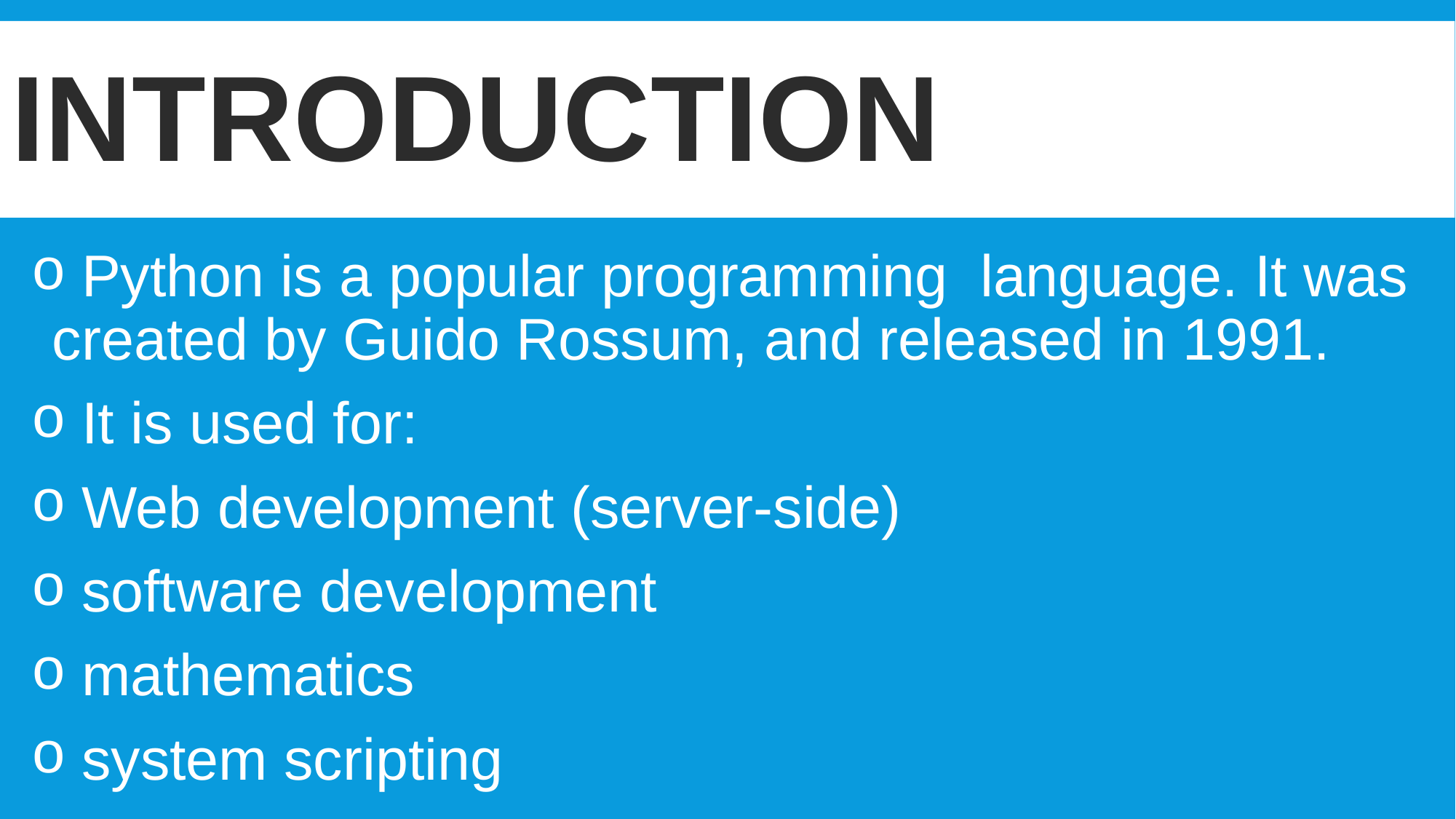

# Introduction
 Python is a popular programming  language. It was created by Guido Rossum, and released in 1991.
 It is used for:
 Web development (server-side)
 software development
 mathematics
 system scripting